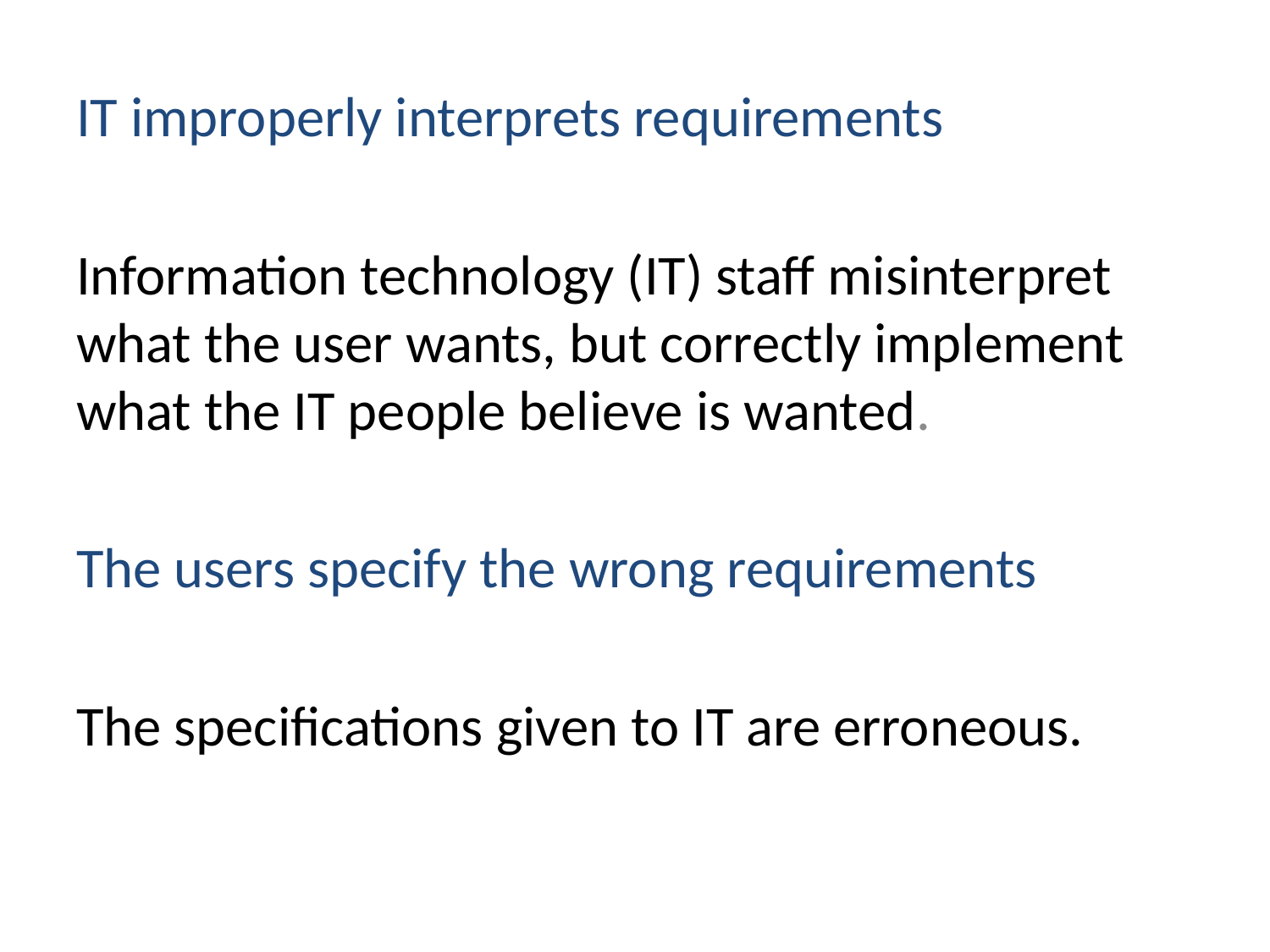

IT improperly interprets requirements

Information technology (IT) staff misinterpret what the user wants, but correctly implement what the IT people believe is wanted.

The users specify the wrong requirements

The specifications given to IT are erroneous.